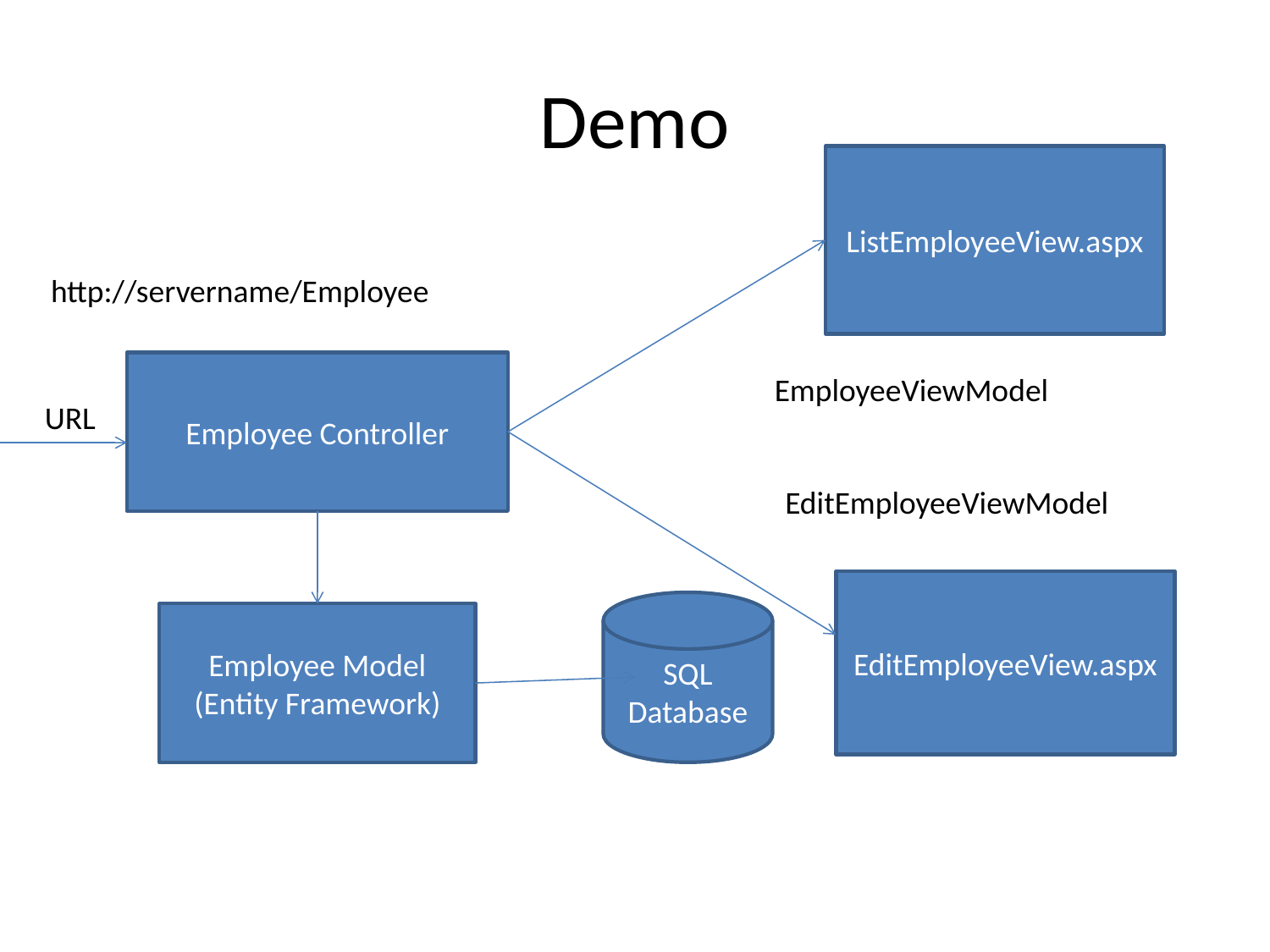

# Demo
ListEmployeeView.aspx
http://servername/Employee
Employee Controller
EmployeeViewModel
URL
EditEmployeeViewModel
EditEmployeeView.aspx
SQL Database
Employee Model
(Entity Framework)